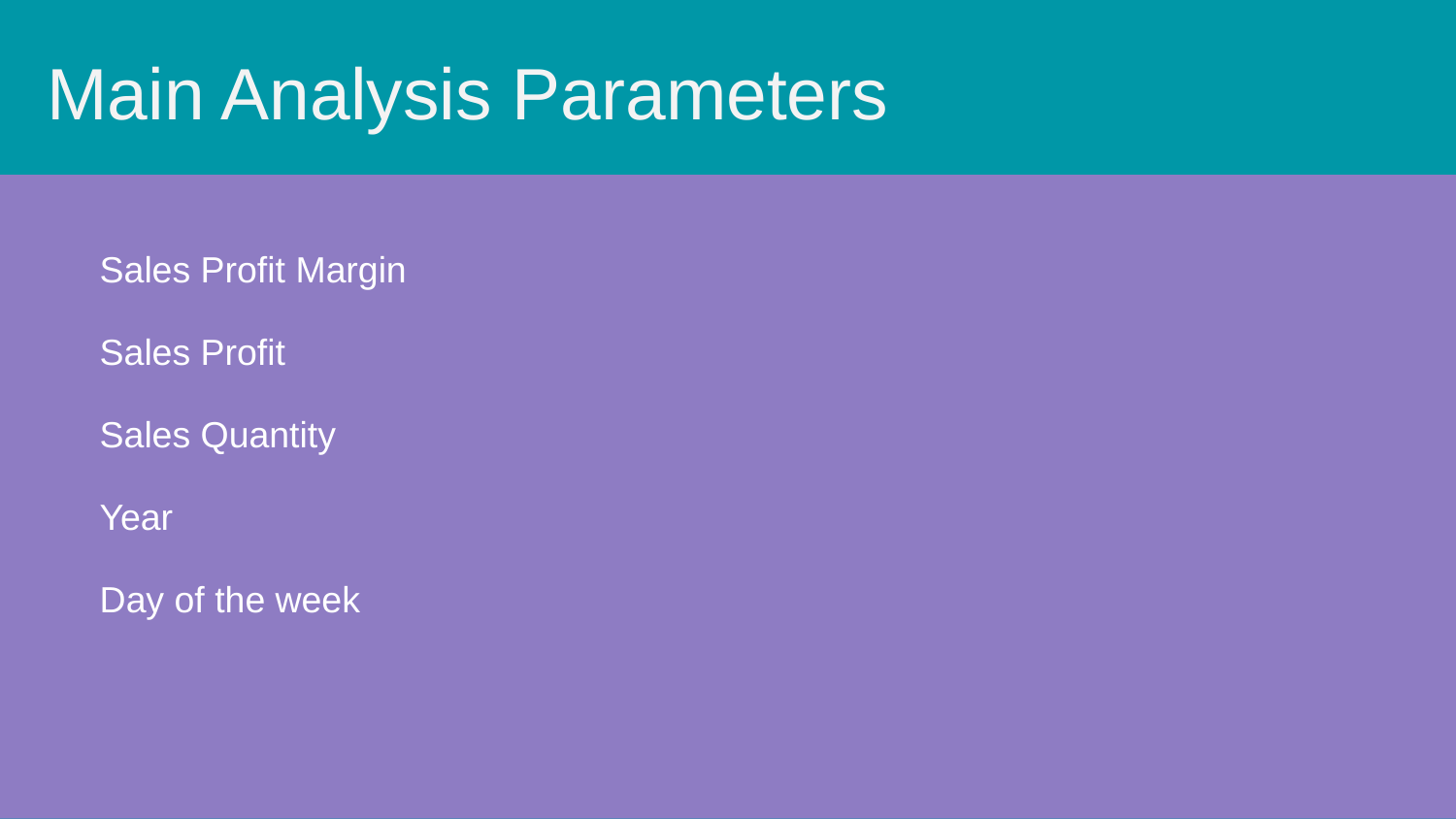

# Main Analysis Parameters

Sales Profit Margin
Sales Profit
Sales Quantity
Year
Day of the week